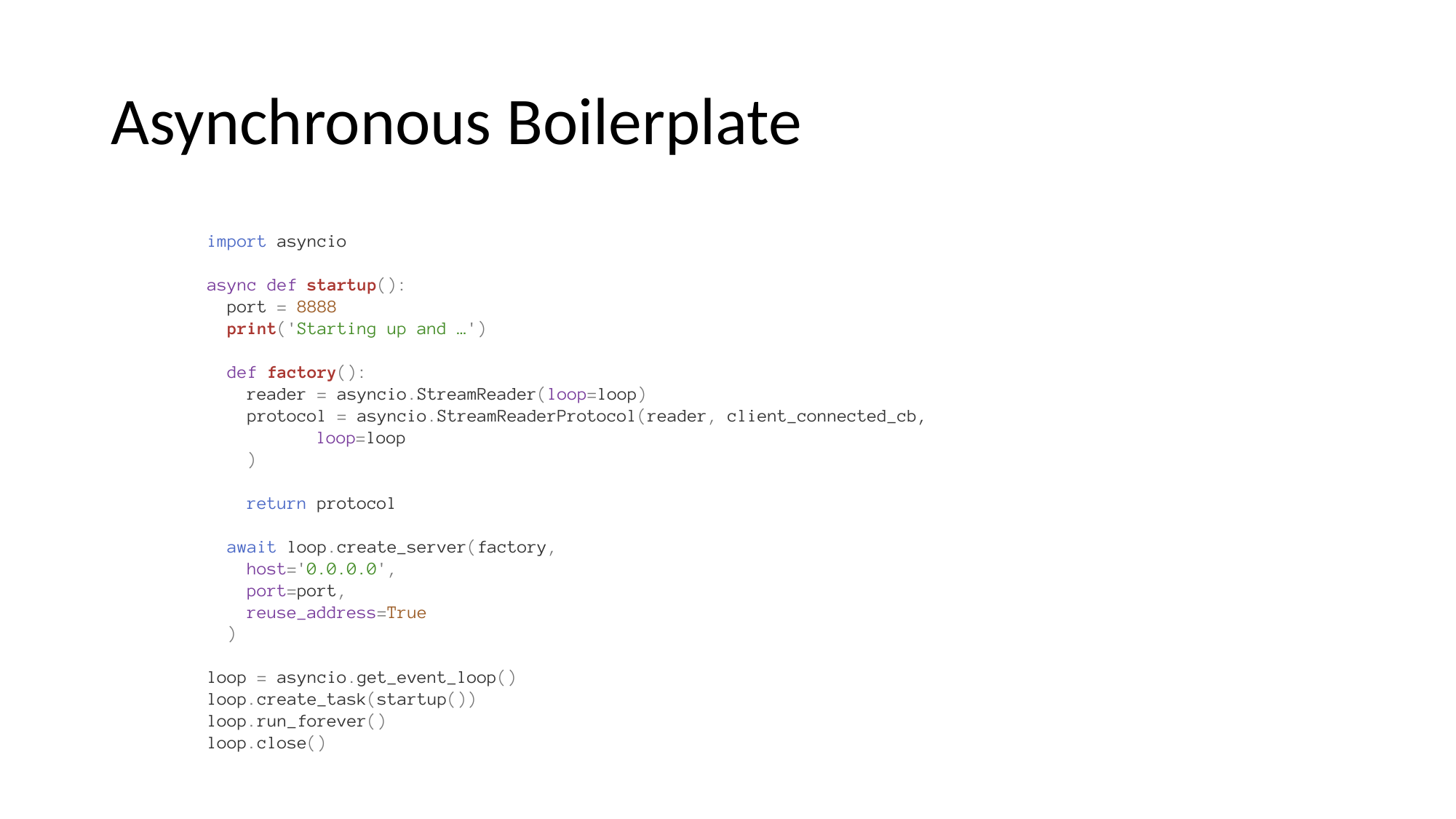

# Asynchronous Boilerplate
import asyncio

async def startup():
  port = 8888
  print('Starting up and …')
  def factory():
    reader = asyncio.StreamReader(loop=loop)
    protocol = asyncio.StreamReaderProtocol(reader, client_connected_cb,
	loop=loop
    )

    return protocol
  await loop.create_server(factory,
    host='0.0.0.0',
    port=port,
    reuse_address=True
  )
loop = asyncio.get_event_loop()
loop.create_task(startup())
loop.run_forever()
loop.close()